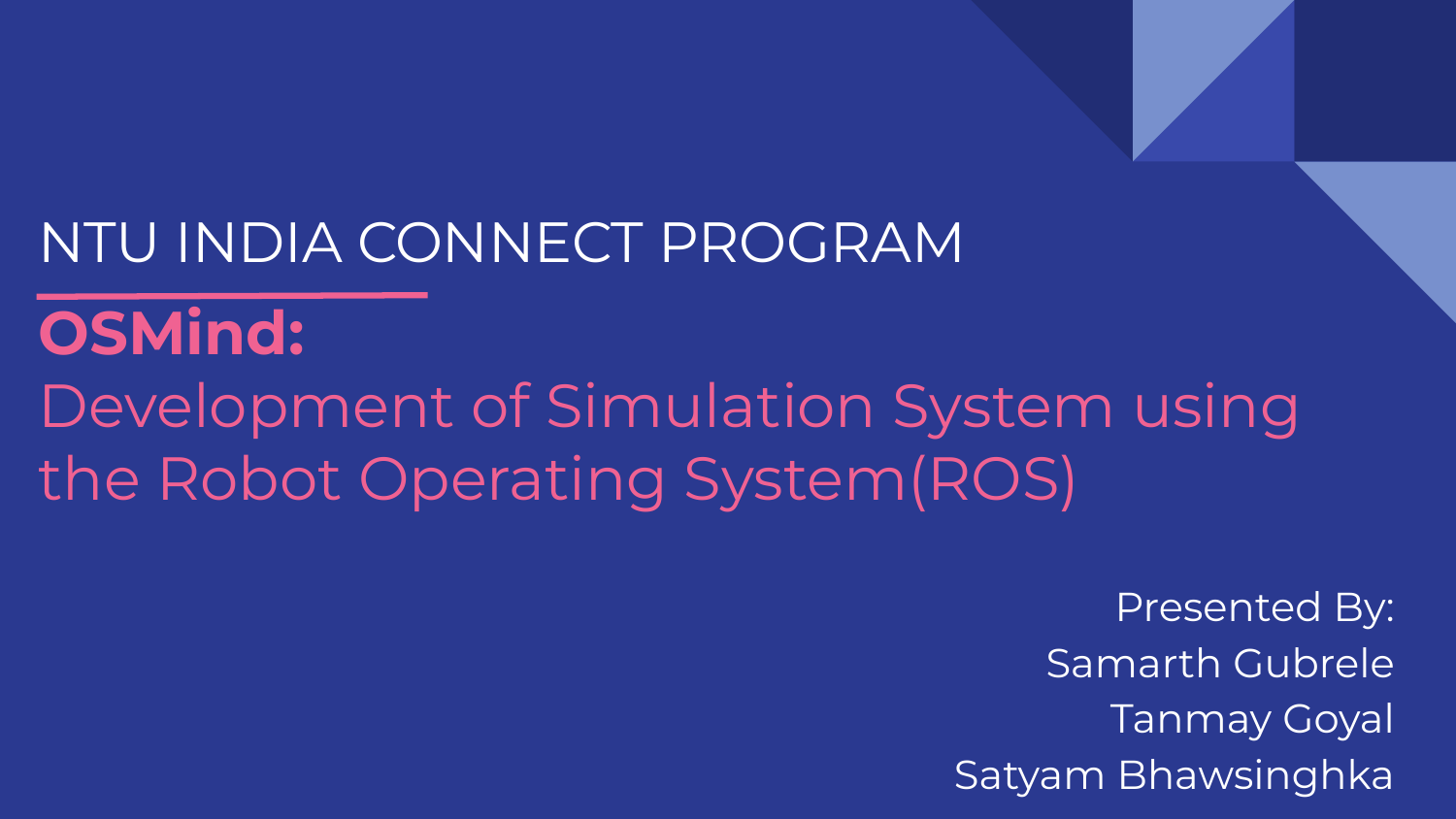

NTU INDIA CONNECT PROGRAM

# OSMind:
Development of Simulation System using the Robot Operating System(ROS)
Presented By:
Samarth Gubrele
Tanmay Goyal
Satyam Bhawsinghka
1